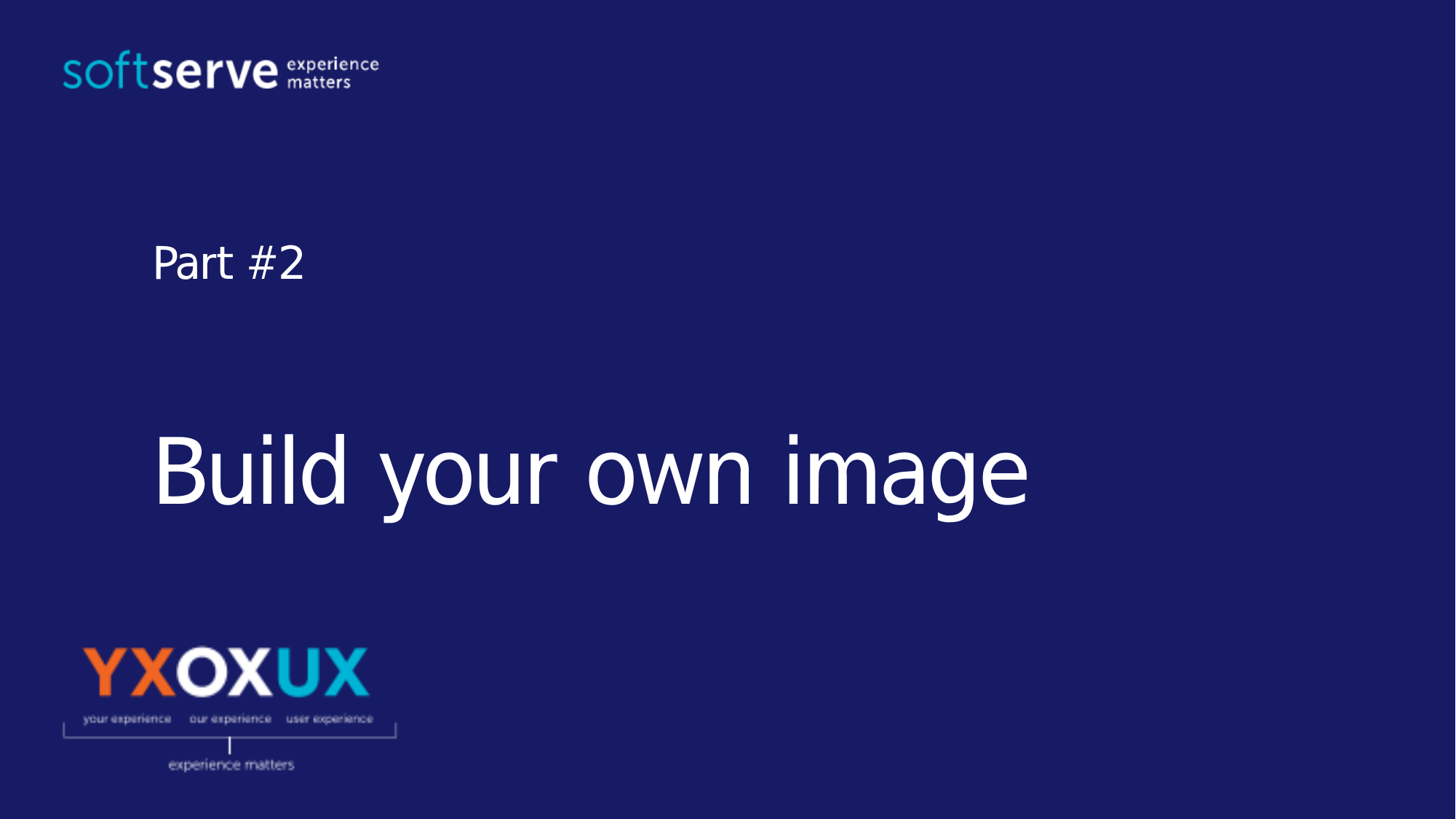

Part #2
# Build your own image